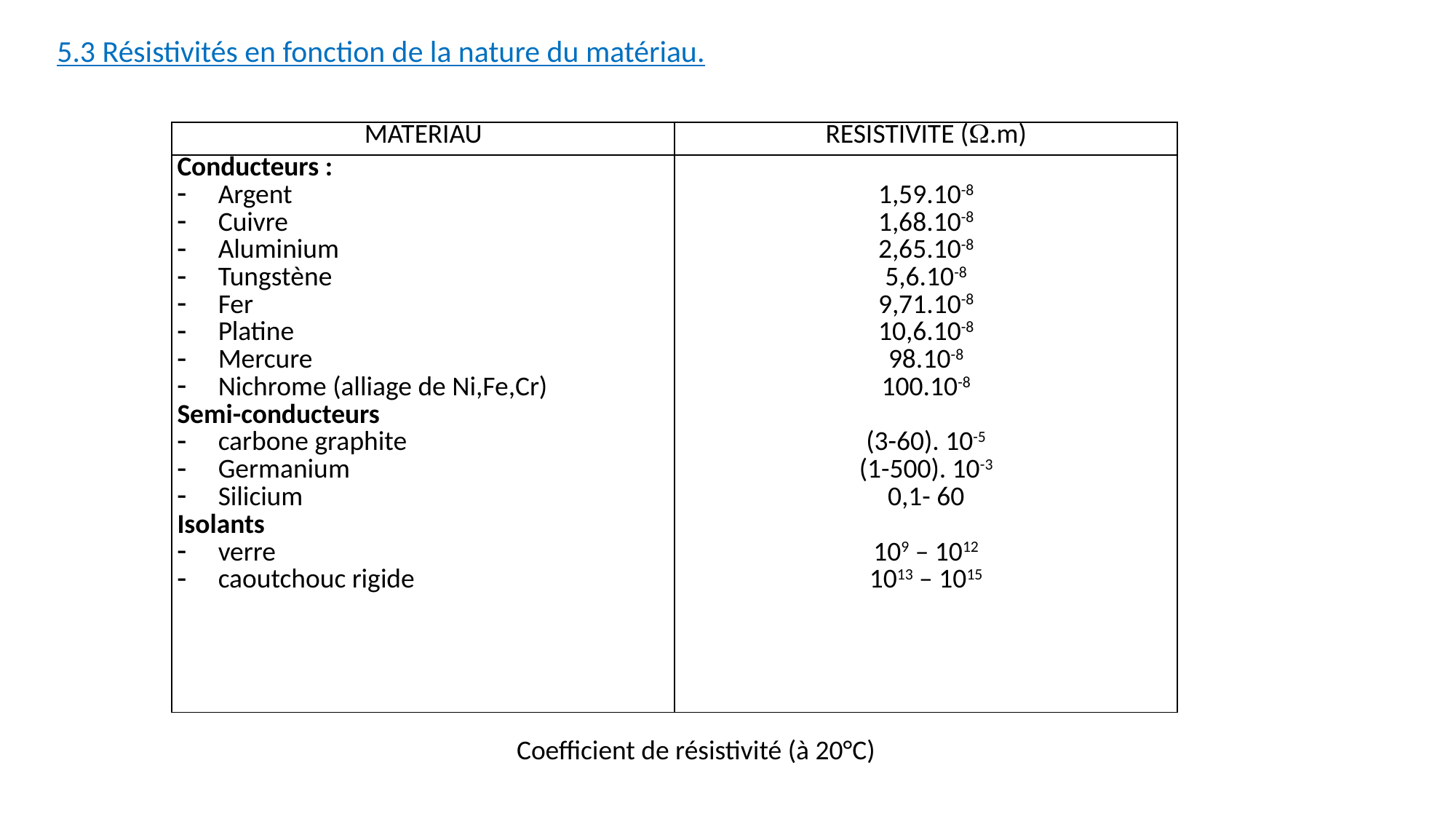

5.3 Résistivités en fonction de la nature du matériau.

| MATERIAU | RESISTIVITE (Ω.m) |
| --- | --- |
| Conducteurs : Argent Cuivre Aluminium Tungstène Fer Platine Mercure Nichrome (alliage de Ni,Fe,Cr) Semi-conducteurs carbone graphite Germanium Silicium Isolants verre caoutchouc rigide | 1,59.10-8 1,68.10-8 2,65.10-8 5,6.10-8 9,71.10-8 10,6.10-8 98.10-8 100.10-8   (3-60). 10-5 (1-500). 10-3 0,1- 60   109 – 1012 1013 – 1015 |
Coefficient de résistivité (à 20°C)